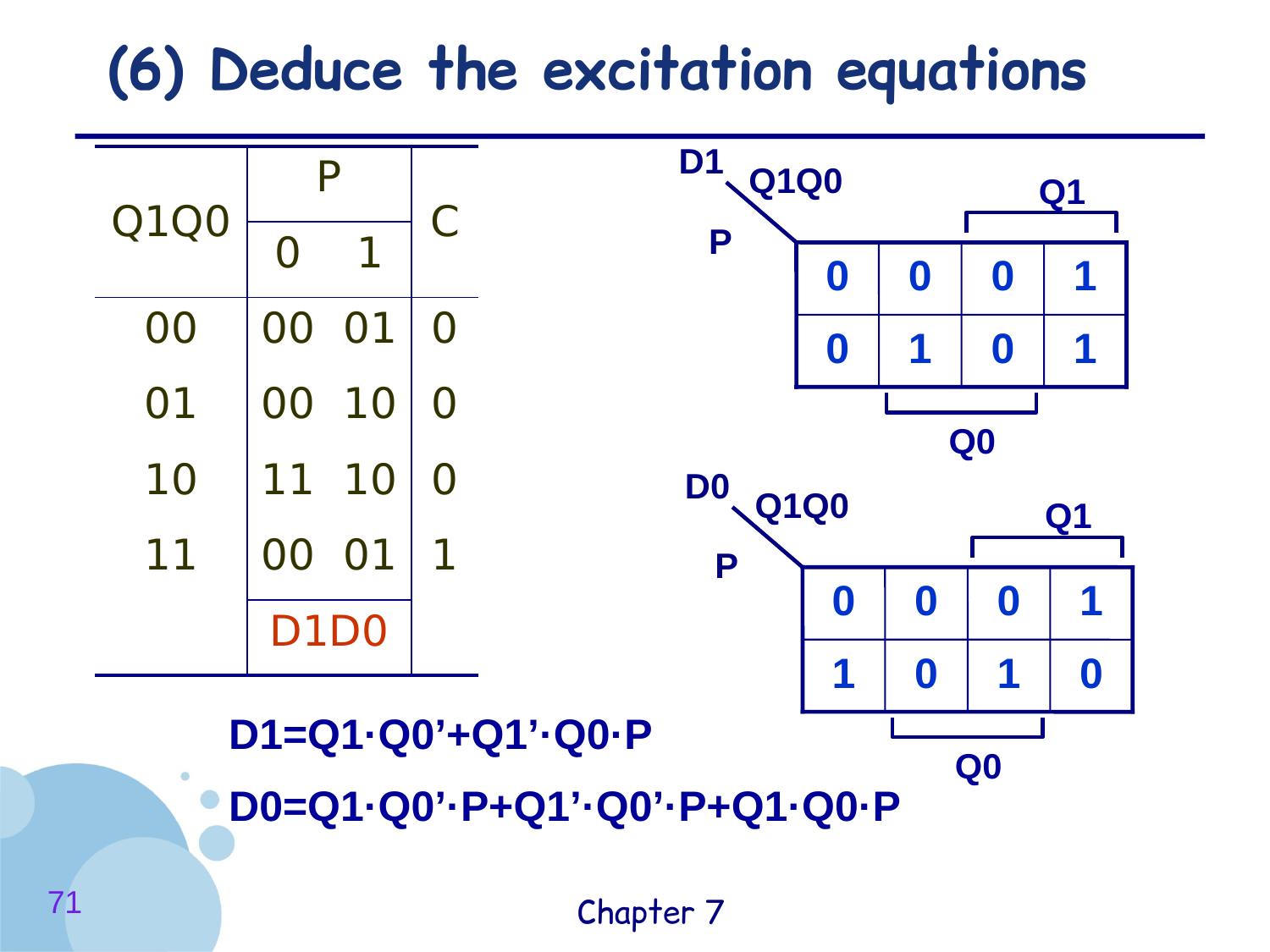

# (6) Deduce the excitation equations
D1

Q1Q0
Q1

P
0

0

0

1

0

1
0
1

Q0
| Q1Q0 | P |  | C |
| --- | --- | --- | --- |
|  | 0 | 1 |  |
| 00 | 00 | 01 | 0 |
| 01 | 00 | 10 | 0 |
| 10 | 11 | 10 | 0 |
| 11 | 00 | 01 | 1 |
|  | D1D0 |  |  |
D0

Q1Q0
Q1

P
0

0

0

1

1

0
1
0

Q0
D1=Q1·Q0’+Q1’·Q0·P
D0=Q1·Q0’·P+Q1’·Q0’·P+Q1·Q0·P